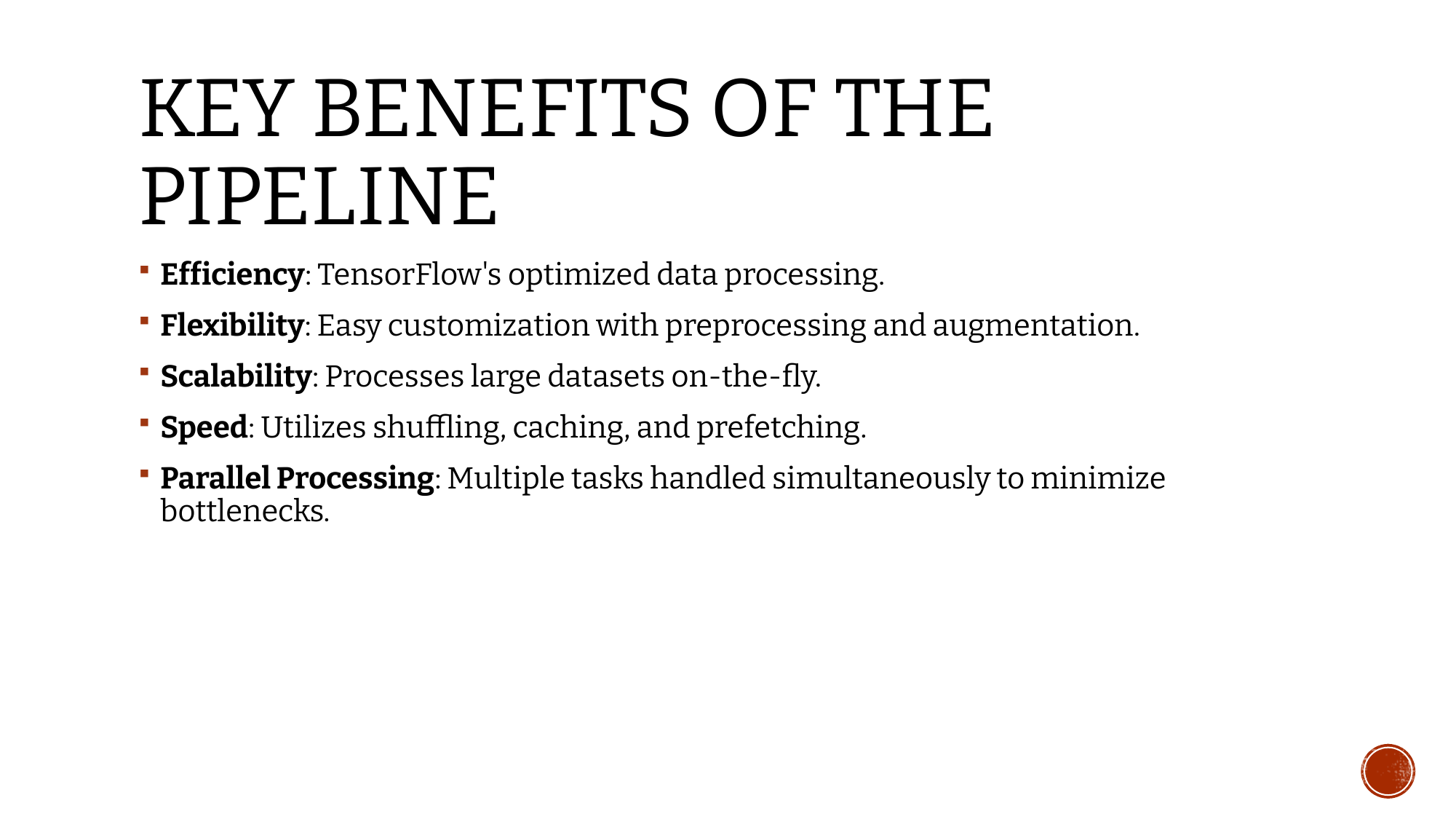

# Key Benefits of the Pipeline
Efficiency: TensorFlow's optimized data processing.
Flexibility: Easy customization with preprocessing and augmentation.
Scalability: Processes large datasets on-the-fly.
Speed: Utilizes shuffling, caching, and prefetching.
Parallel Processing: Multiple tasks handled simultaneously to minimize bottlenecks.